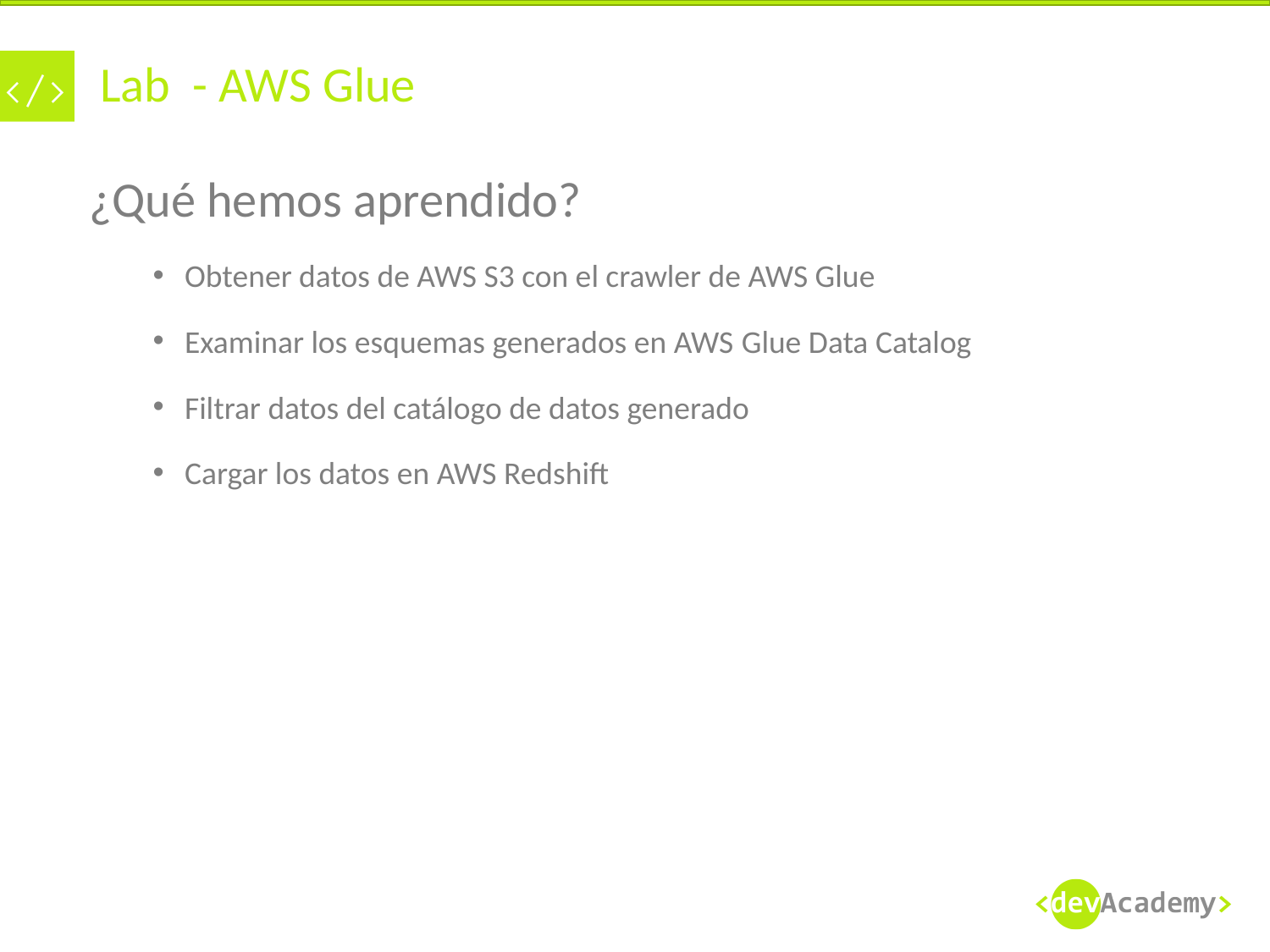

# Lab  - AWS Glue
¿Qué hemos aprendido?
Obtener datos de AWS S3 con el crawler de AWS Glue
Examinar los esquemas generados en AWS Glue Data Catalog
Filtrar datos del catálogo de datos generado
Cargar los datos en AWS Redshift